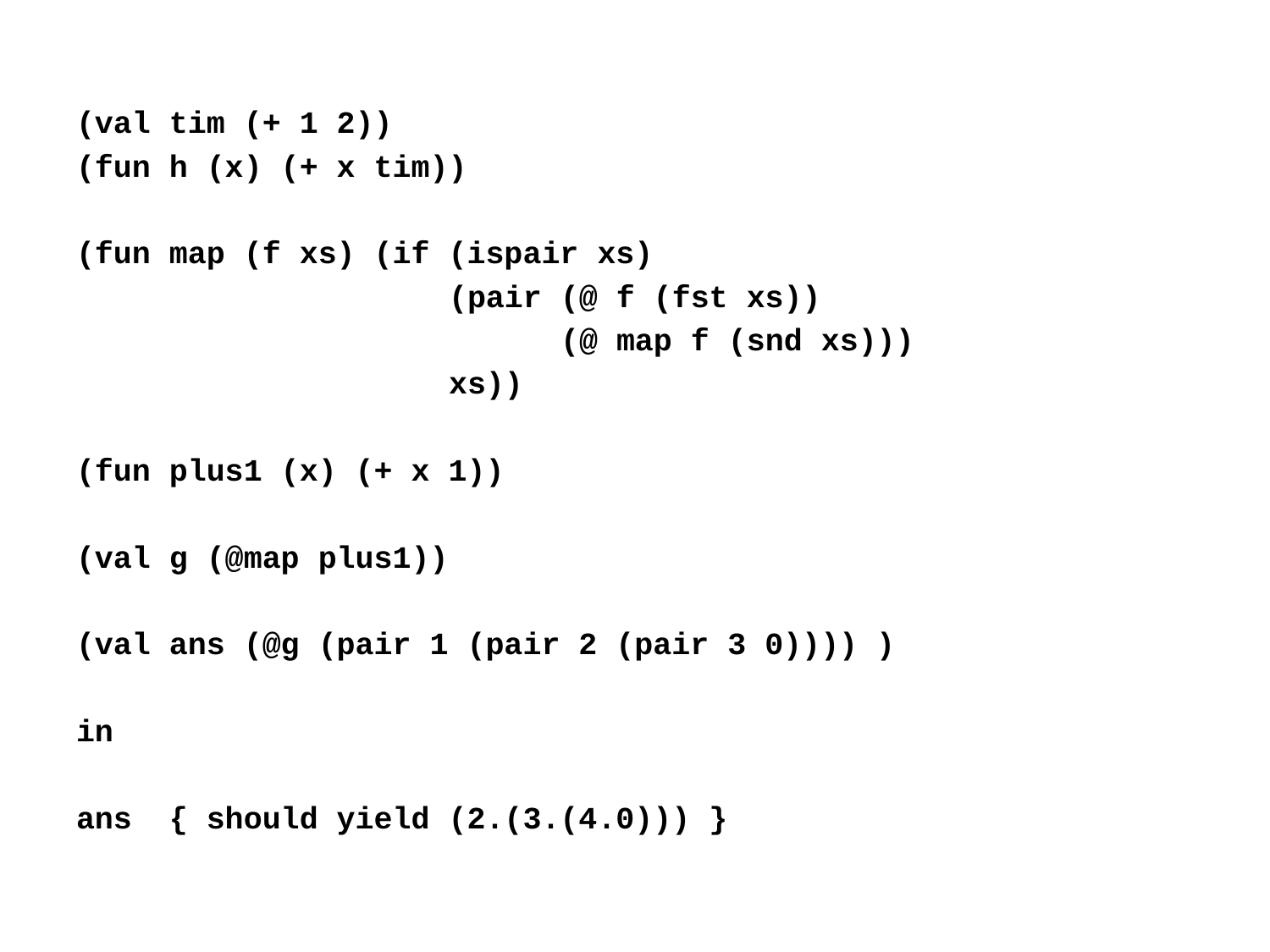

(val tim (+ 1 2))
(fun h (x) (+ x tim))

(fun map (f xs) (if (ispair xs)
                    (pair (@ f (fst xs))
                          (@ map f (snd xs)))
                    xs))

(fun plus1 (x) (+ x 1))

(val g (@map plus1))

(val ans (@g (pair 1 (pair 2 (pair 3 0)))) )

in

ans  { should yield (2.(3.(4.0))) }